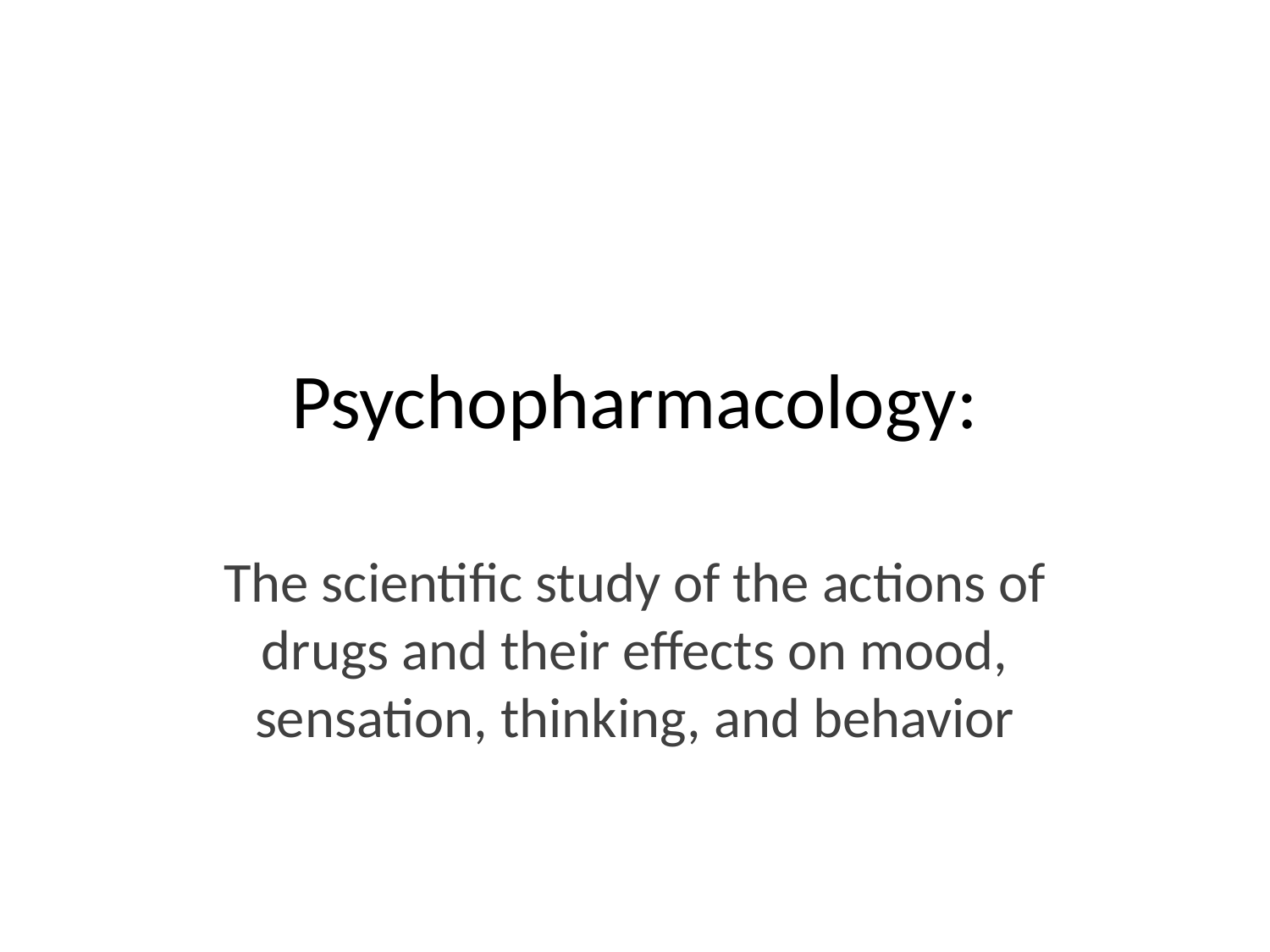

# Psychopharmacology:
The scientific study of the actions of drugs and their effects on mood, sensation, thinking, and behavior